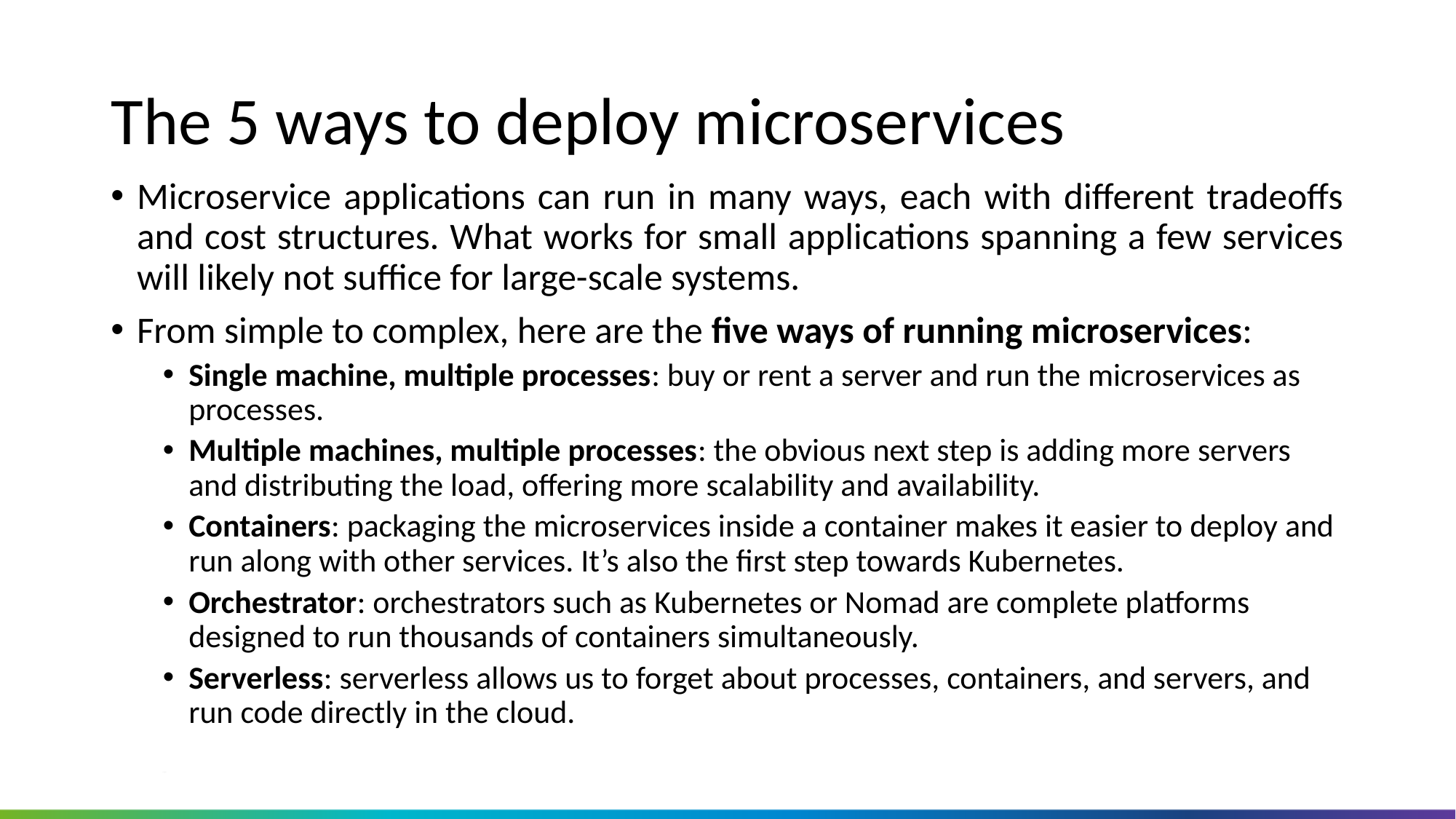

# The 5 ways to deploy microservices
Microservice applications can run in many ways, each with different tradeoffs and cost structures. What works for small applications spanning a few services will likely not suffice for large-scale systems.
From simple to complex, here are the five ways of running microservices:
Single machine, multiple processes: buy or rent a server and run the microservices as processes.
Multiple machines, multiple processes: the obvious next step is adding more servers and distributing the load, offering more scalability and availability.
Containers: packaging the microservices inside a container makes it easier to deploy and run along with other services. It’s also the first step towards Kubernetes.
Orchestrator: orchestrators such as Kubernetes or Nomad are complete platforms designed to run thousands of containers simultaneously.
Serverless: serverless allows us to forget about processes, containers, and servers, and run code directly in the cloud.

Koenig-Solutions Pvt. Ltd.